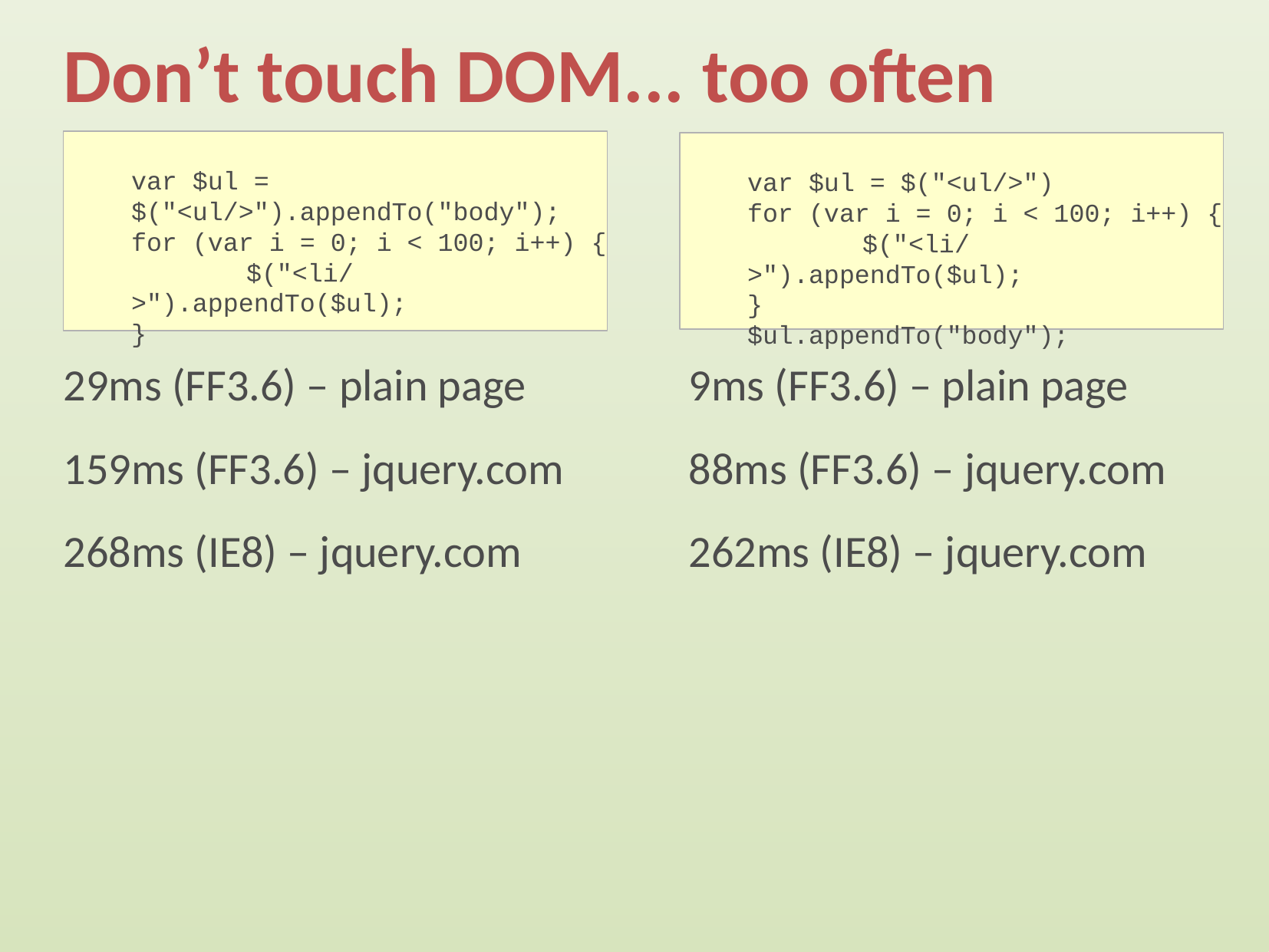

# Don’t touch DOM... too often

var $ul = $("<ul/>").appendTo("body");
for (var i = 0; i < 100; i++) {
	$("<li/>").appendTo($ul);
}

var $ul = $("<ul/>")
for (var i = 0; i < 100; i++) {
	$("<li/>").appendTo($ul);
}
$ul.appendTo("body");
9ms (FF3.6) – plain page
88ms (FF3.6) – jquery.com
262ms (IE8) – jquery.com
29ms (FF3.6) – plain page
159ms (FF3.6) – jquery.com
268ms (IE8) – jquery.com